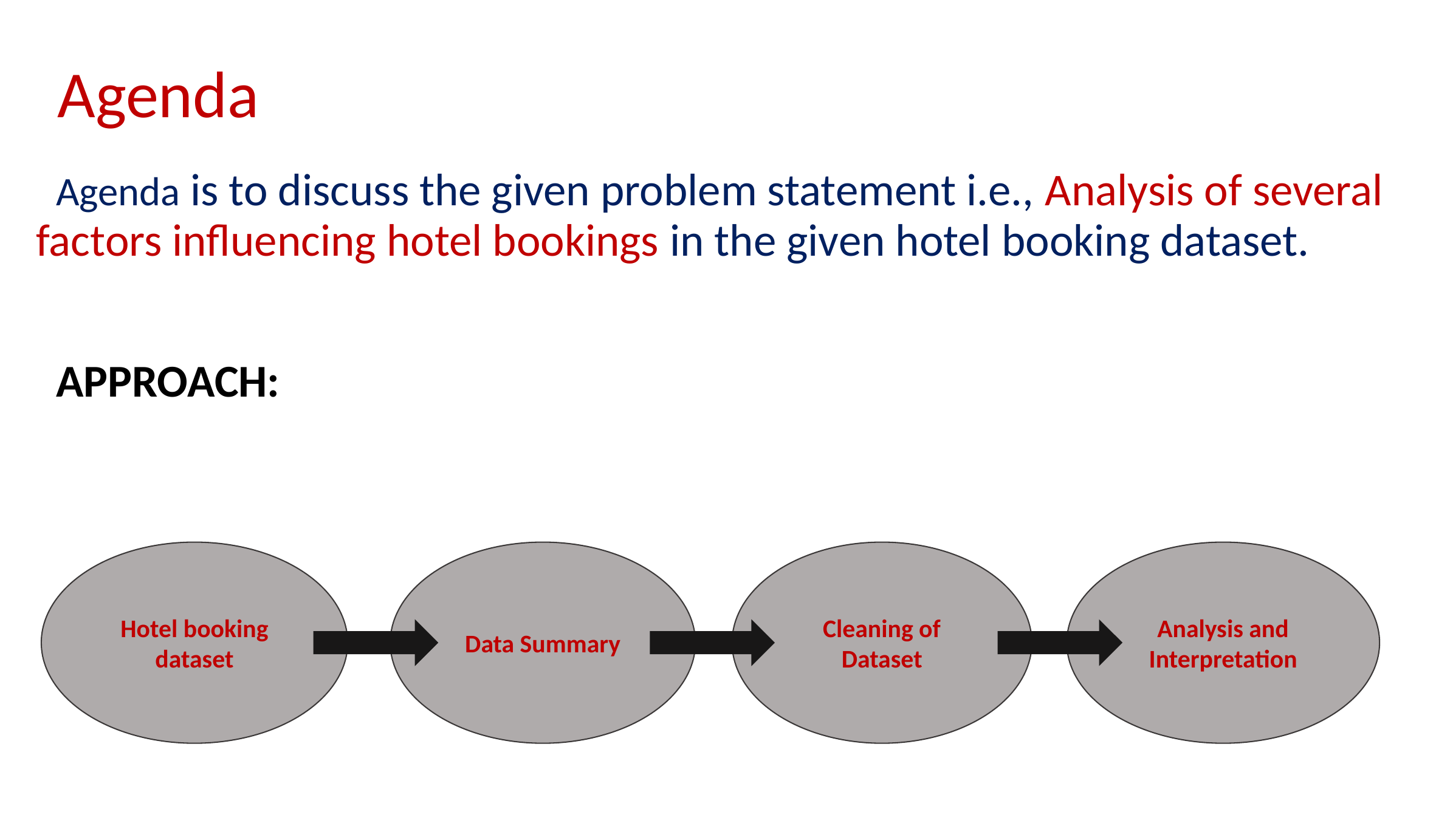

# Agenda
    Agenda is to discuss the given problem statement i.e., Analysis of several factors influencing hotel bookings in the given hotel booking dataset.

    APPROACH:
Hotel booking dataset
Data Summary
Cleaning of Dataset
Analysis and Interpretation